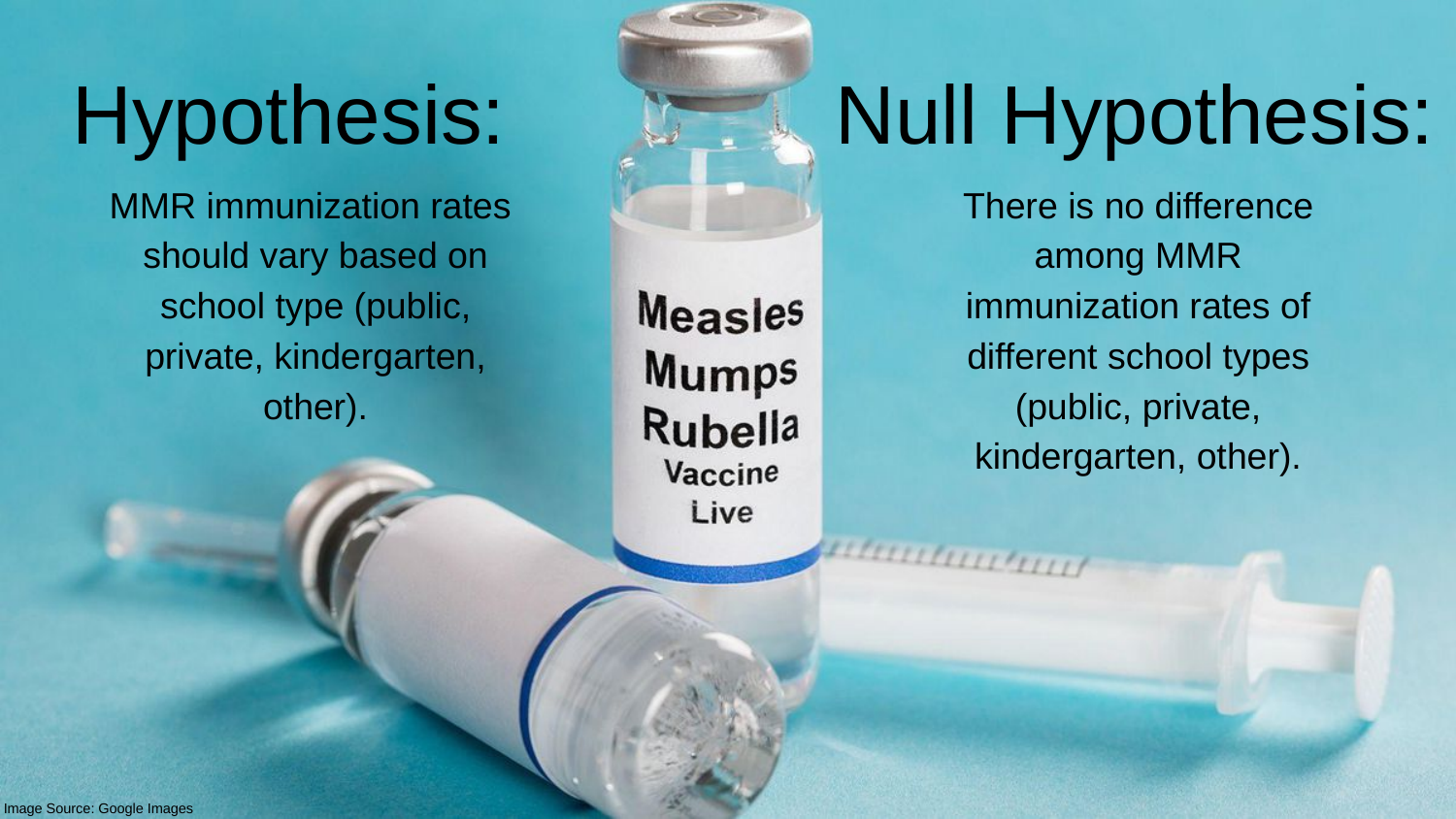

# Hypothesis:
Null Hypothesis:

MMR immunization rates  should vary based on school type (public, private, kindergarten, other).
There is no difference among MMR immunization rates of different school types (public, private, kindergarten, other).
Image Source: Google Images